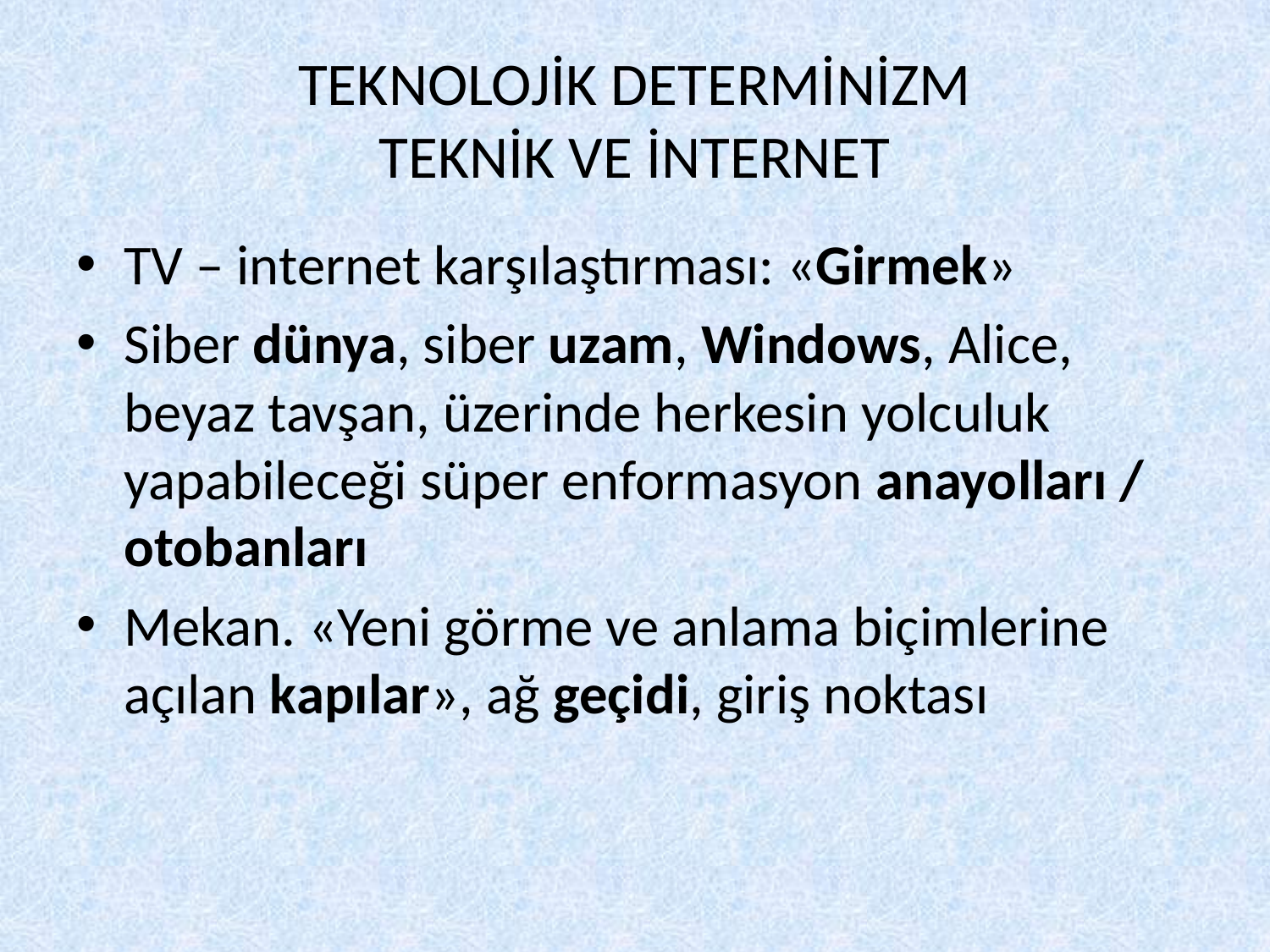

# TEKNOLOJİK DETERMİNİZM TEKNİK VE İNTERNET
TV – internet karşılaştırması: «Girmek»
Siber dünya, siber uzam, Windows, Alice, beyaz tavşan, üzerinde herkesin yolculuk yapabileceği süper enformasyon anayolları / otobanları
Mekan. «Yeni görme ve anlama biçimlerine açılan kapılar», ağ geçidi, giriş noktası